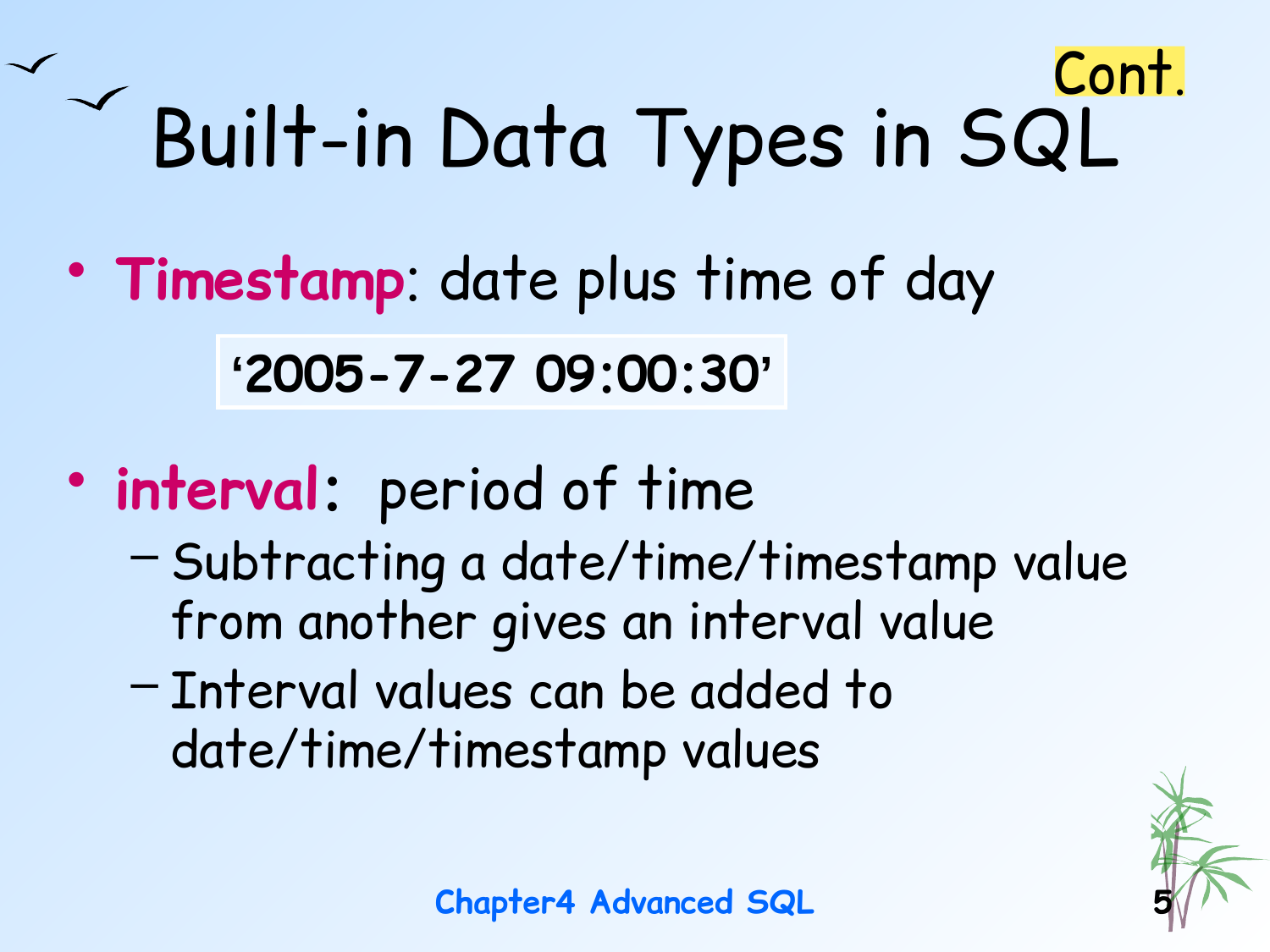

Cont.
# Built-in Data Types in SQL
Timestamp: date plus time of day
‘2005-7-27 09:00:30’
interval:  period of time
Subtracting a date/time/timestamp value from another gives an interval value
Interval values can be added to date/time/timestamp values
Chapter4 Advanced SQL
5